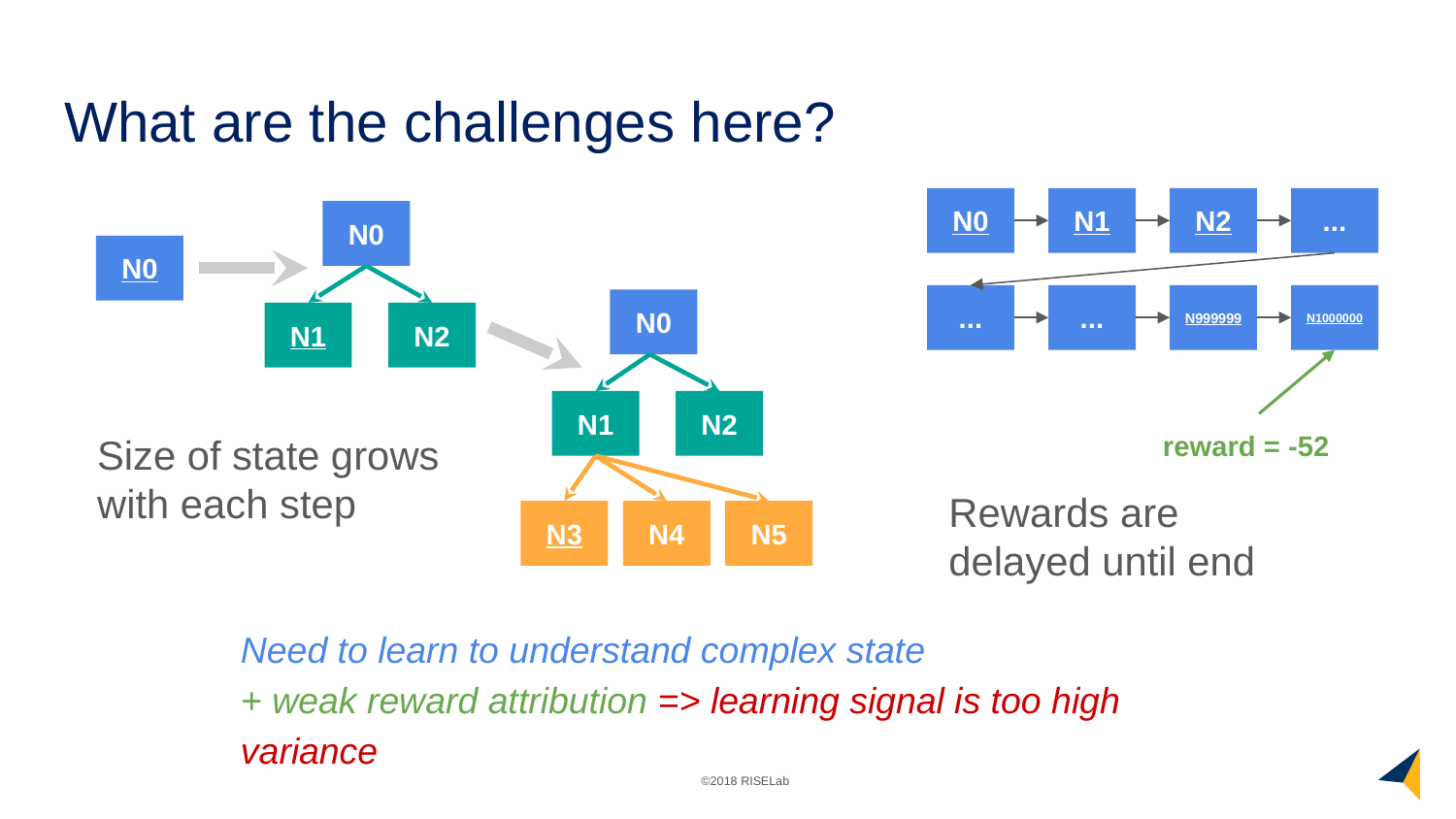

# What are the challenges here?
N0
N1
N2
...
N0
N0
...
...
N999999
N1000000
N0
N1
N2
N1
N2
reward = -52
Size of state grows with each step
Rewards are delayed until end
N3
N4
N5
Need to learn to understand complex state
+ weak reward attribution => learning signal is too high variance